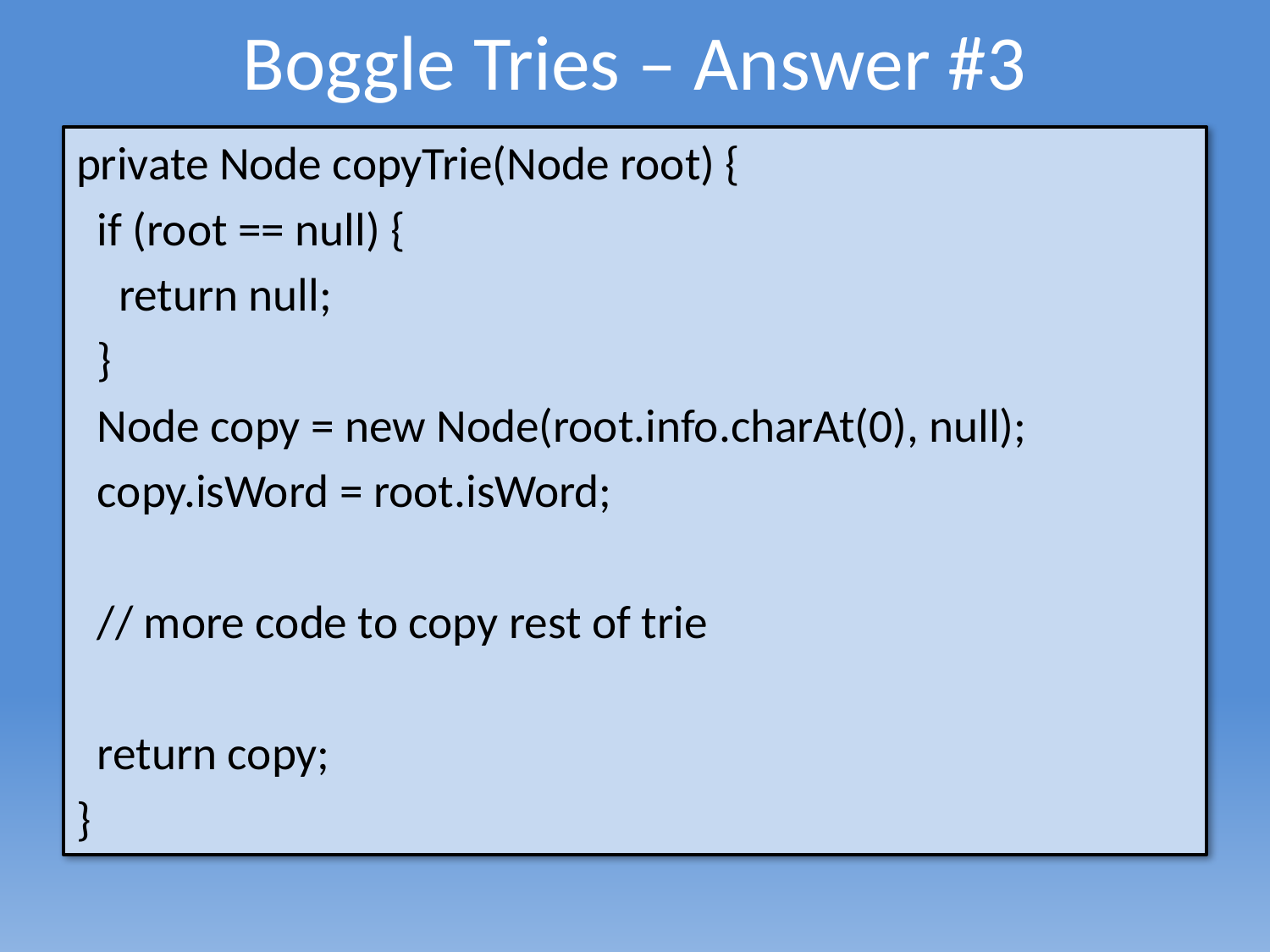

# Boggle Tries – Answer #3
private Node copyTrie(Node root) {
  if (root == null) {
    return null;
  }
  Node copy = new Node(root.info.charAt(0), null);
  copy.isWord = root.isWord;

  // more code to copy rest of trie

  return copy;
}